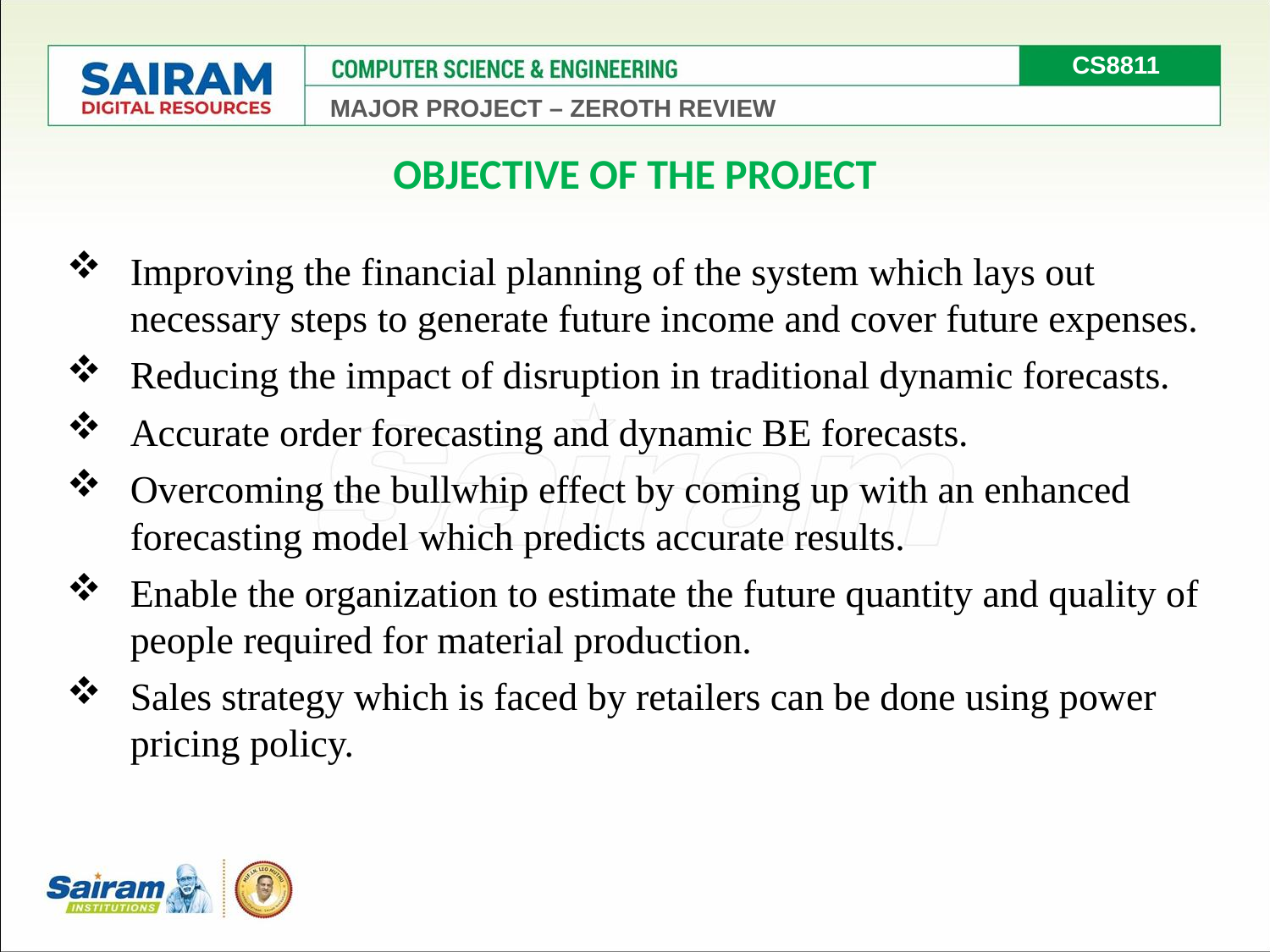

CS8811
MAJOR PROJECT – ZEROTH REVIEW
OBJECTIVE OF THE PROJECT
Improving the financial planning of the system which lays out necessary steps to generate future income and cover future expenses.
Reducing the impact of disruption in traditional dynamic forecasts.
Accurate order forecasting and dynamic BE forecasts.
Overcoming the bullwhip effect by coming up with an enhanced forecasting model which predicts accurate results.
Enable the organization to estimate the future quantity and quality of people required for material production.
Sales strategy which is faced by retailers can be done using power pricing policy.